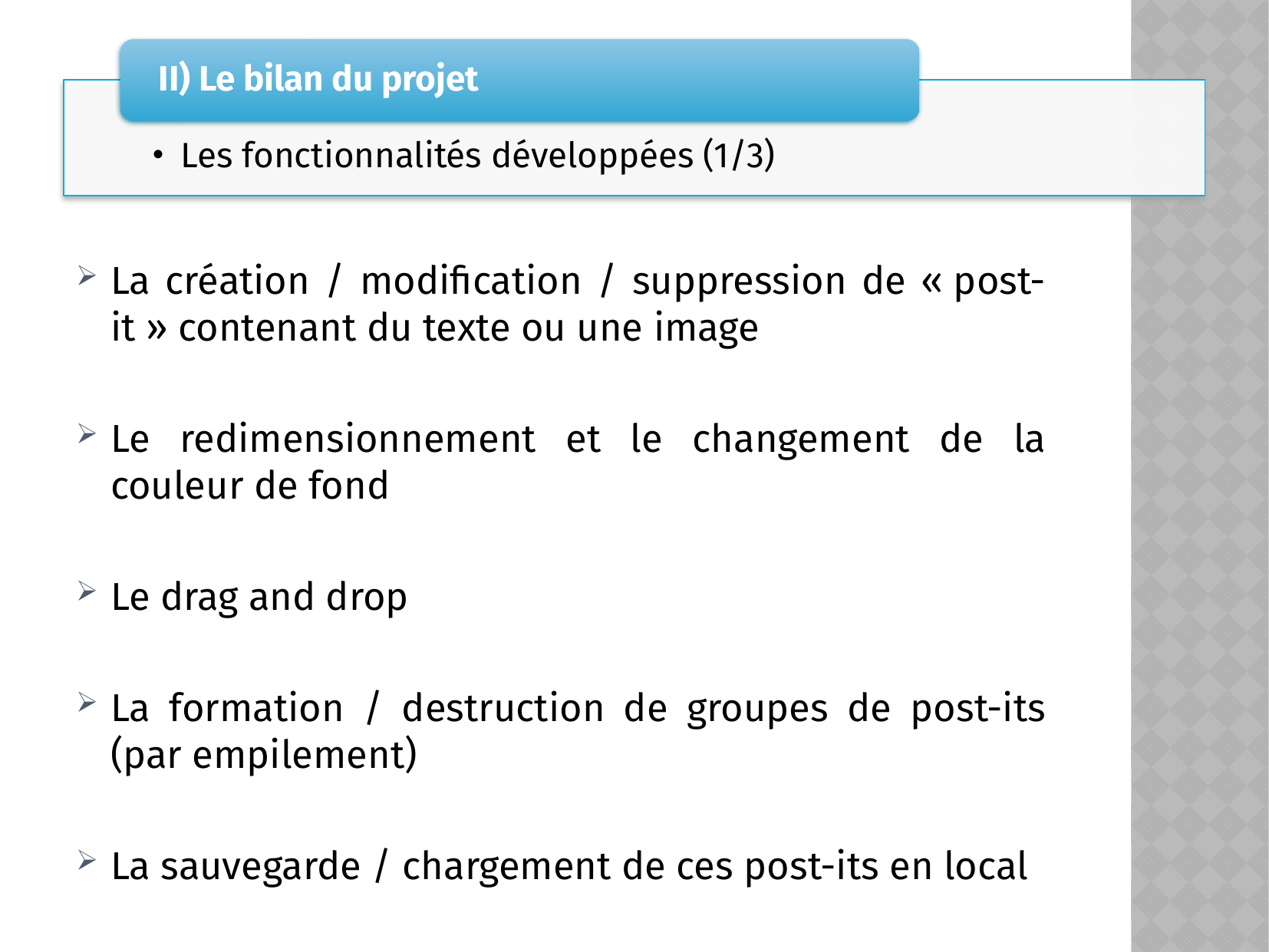

Les fonctionnalités développées (1/3)
II) Le bilan du projet
La création / modification / suppression de « post-it » contenant du texte ou une image

Le redimensionnement et le changement de la couleur de fond

Le drag and drop

La formation / destruction de groupes de post-its (par empilement)

La sauvegarde / chargement de ces post-its en local